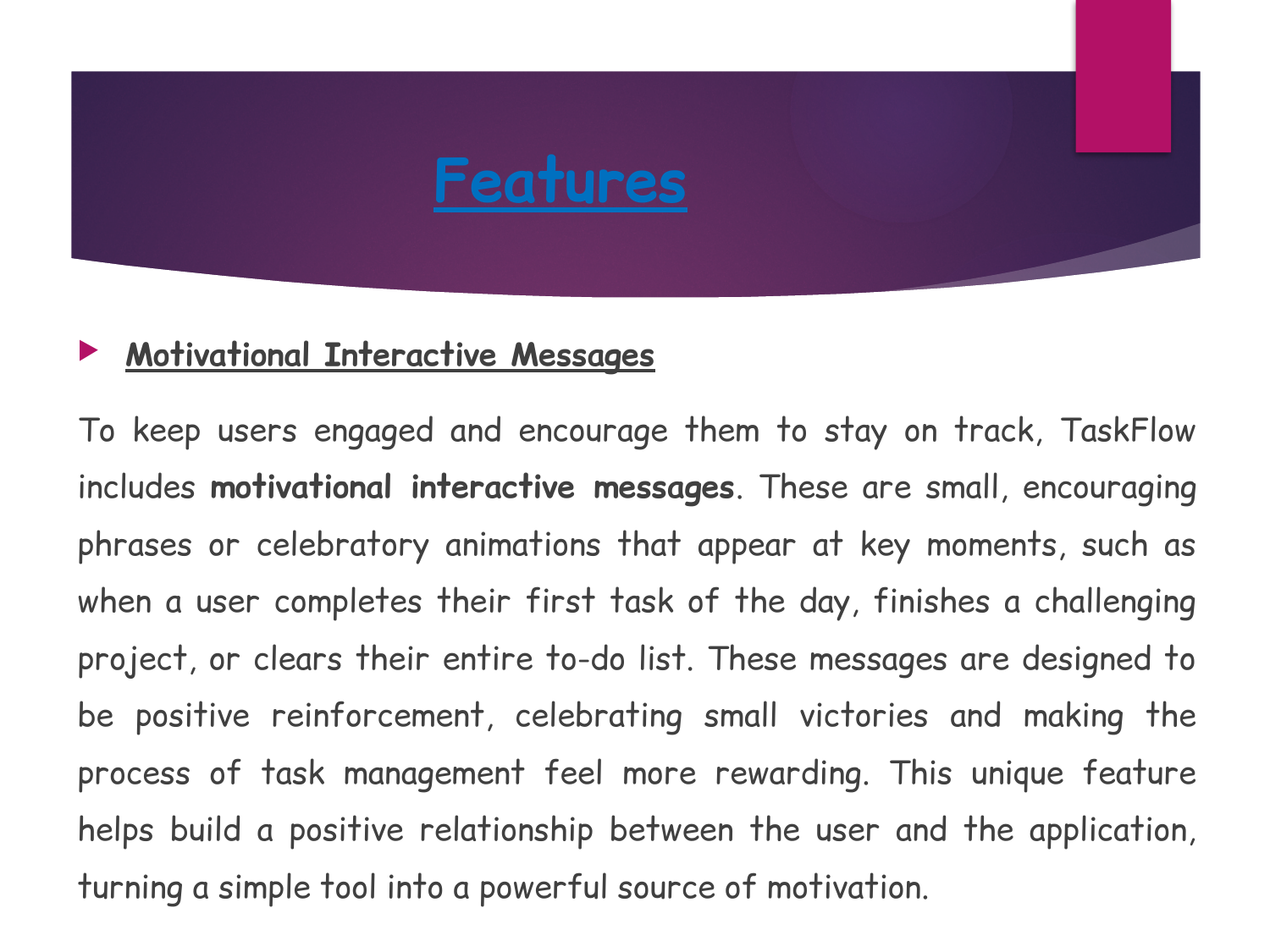

# Features
Motivational Interactive Messages
To keep users engaged and encourage them to stay on track, TaskFlow includes motivational interactive messages. These are small, encouraging phrases or celebratory animations that appear at key moments, such as when a user completes their first task of the day, finishes a challenging project, or clears their entire to-do list. These messages are designed to be positive reinforcement, celebrating small victories and making the process of task management feel more rewarding. This unique feature helps build a positive relationship between the user and the application, turning a simple tool into a powerful source of motivation.